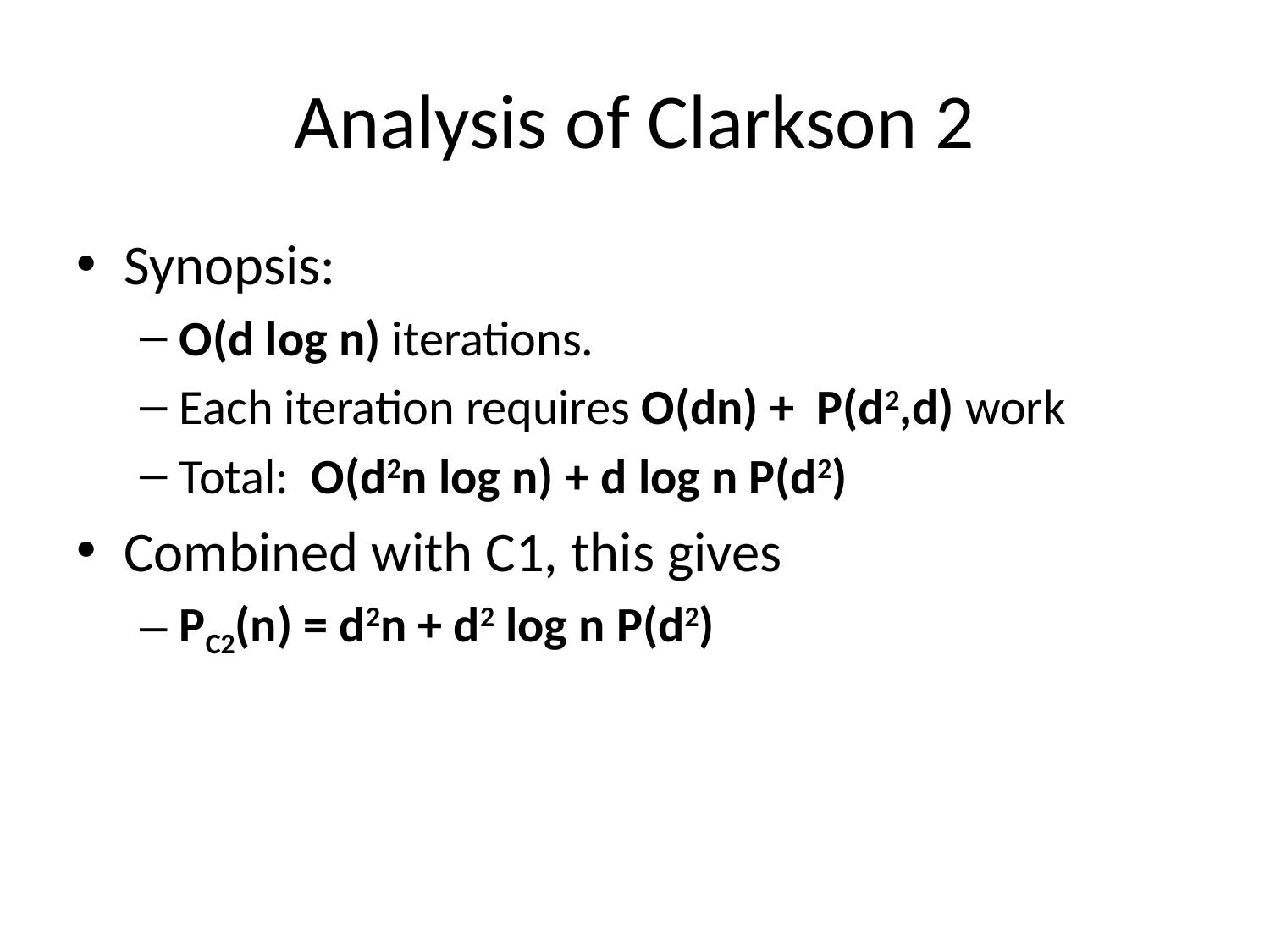

# Analysis of Clarkson 2
Synopsis:
O(d log n) iterations.
Each iteration requires O(dn) +  P(d2,d) work
Total:  O(d2n log n) + d log n P(d2)
Combined with C1, this gives
PC2(n) = d2n + d2 log n P(d2)